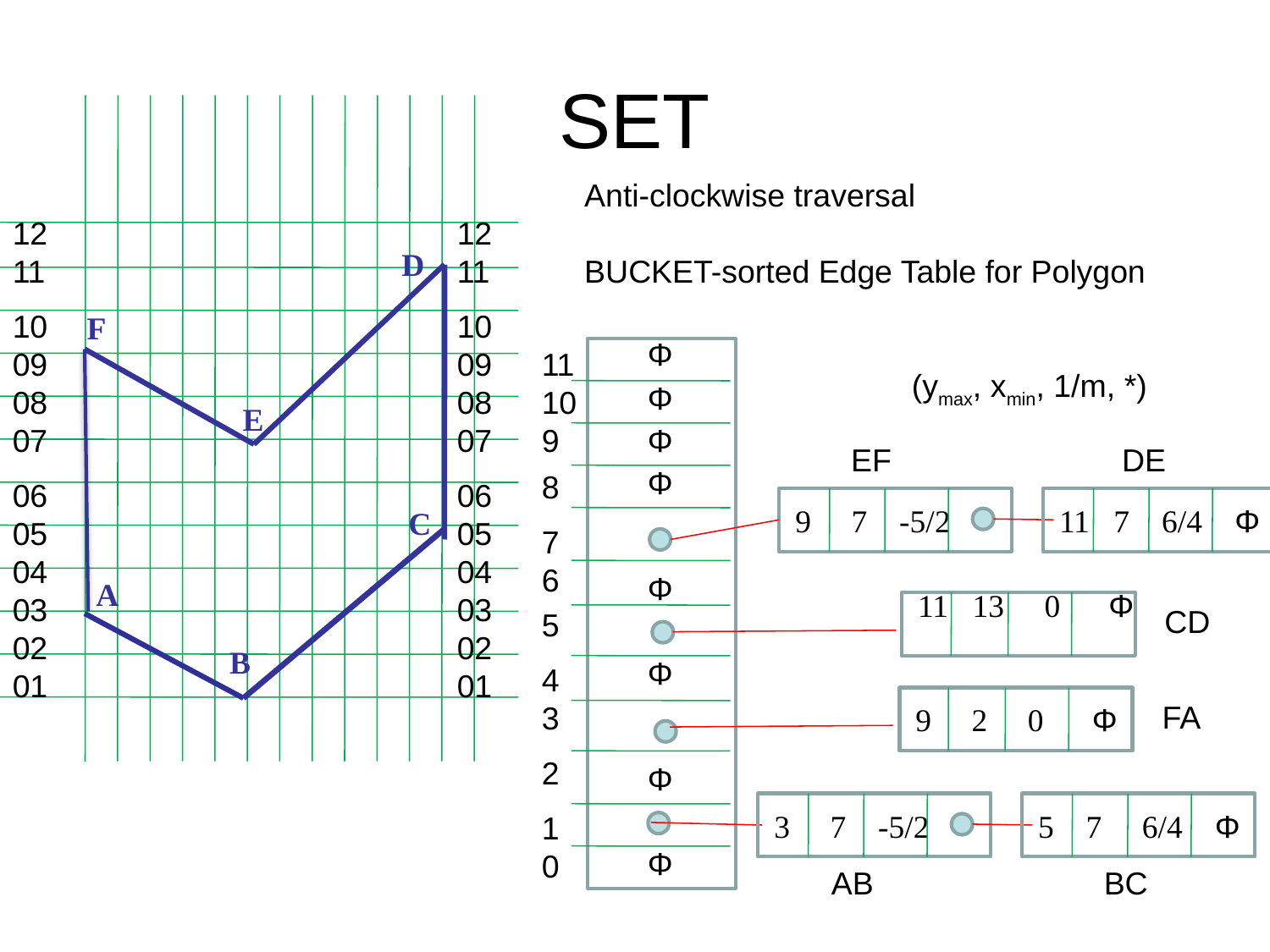

# SET

12
11

10
09
08
07

06
05
04
03
02
01

12
11

10
09
08
07

06
05
04
03
02
01
Anti-clockwise traversal

BUCKET-sorted Edge Table for Polygon
D
F
E
C
A
B
Φ

11
10
9

8

7
6

5

4
3

2

1
0
Φ
Φ
Φ

Φ

Φ

Φ

Φ
EF                          DE
  9     7    -5/2

  11   7    6/4    Φ
  11   13     0      Φ
CD
  9     2     0      Φ
FA
  3     7    -5/2

  5    7     6/4    Φ
AB                          BC
(ymax, xmin, 1/m, *)